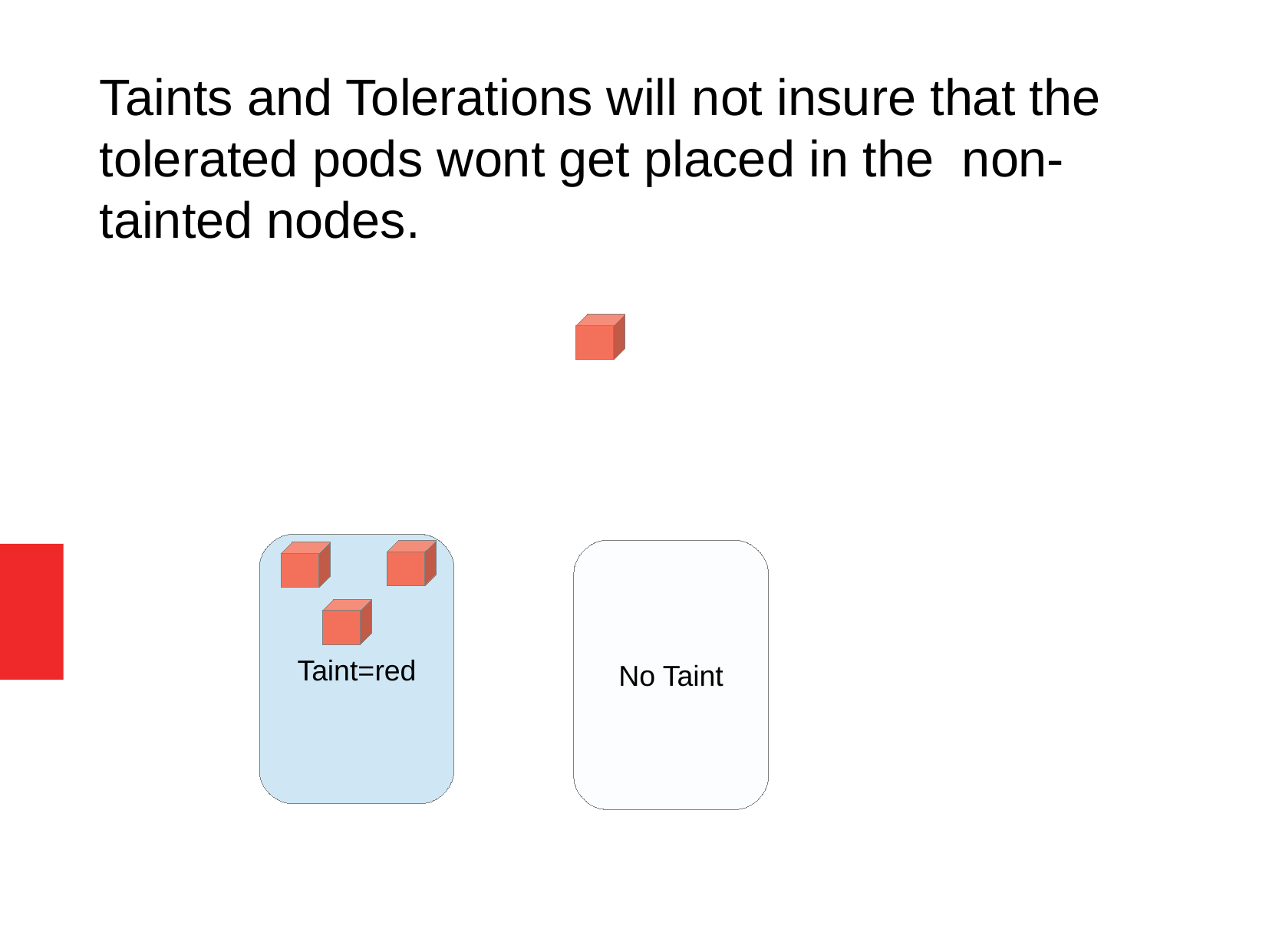

Taints and Tolerations will not insure that the tolerated pods wont get placed in the  non-tainted nodes.

Taint=red
No Taint